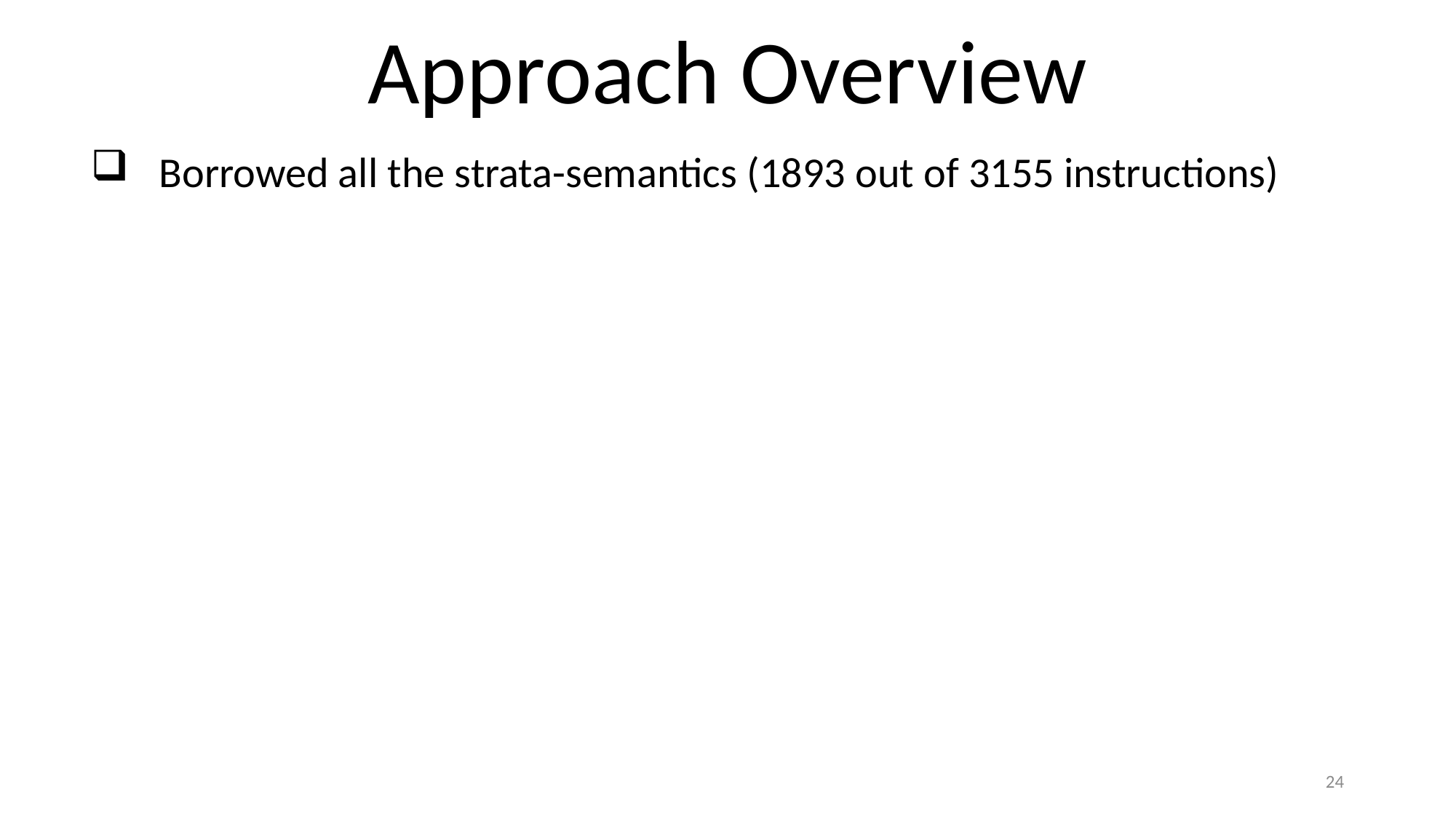

# Approach Overview
Borrowed all the strata-semantics (1893 out of 3155 instructions)
24